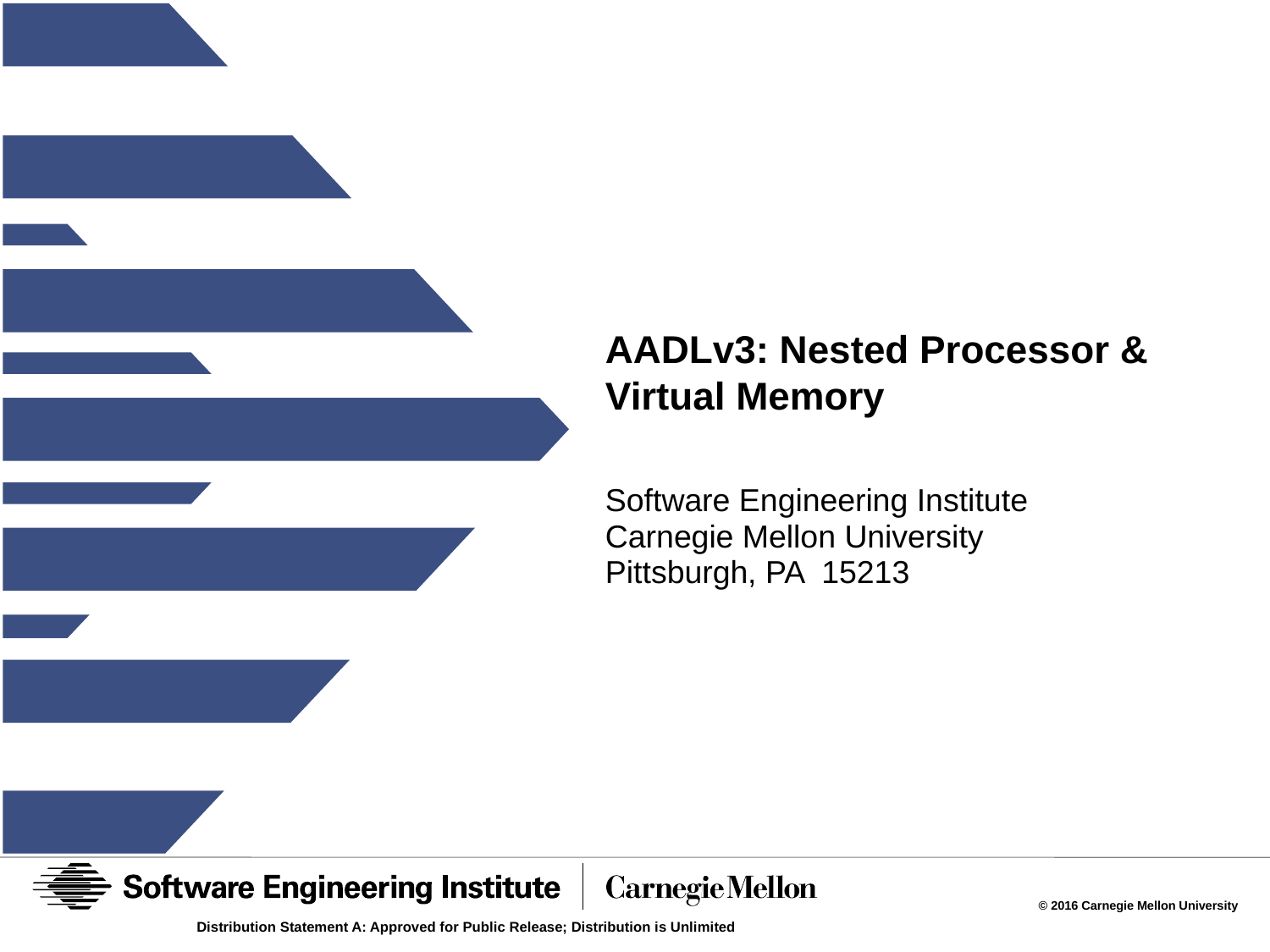

# AADLv3: Nested Processor & Virtual Memory
Software Engineering Institute
Carnegie Mellon University
Pittsburgh, PA  15213